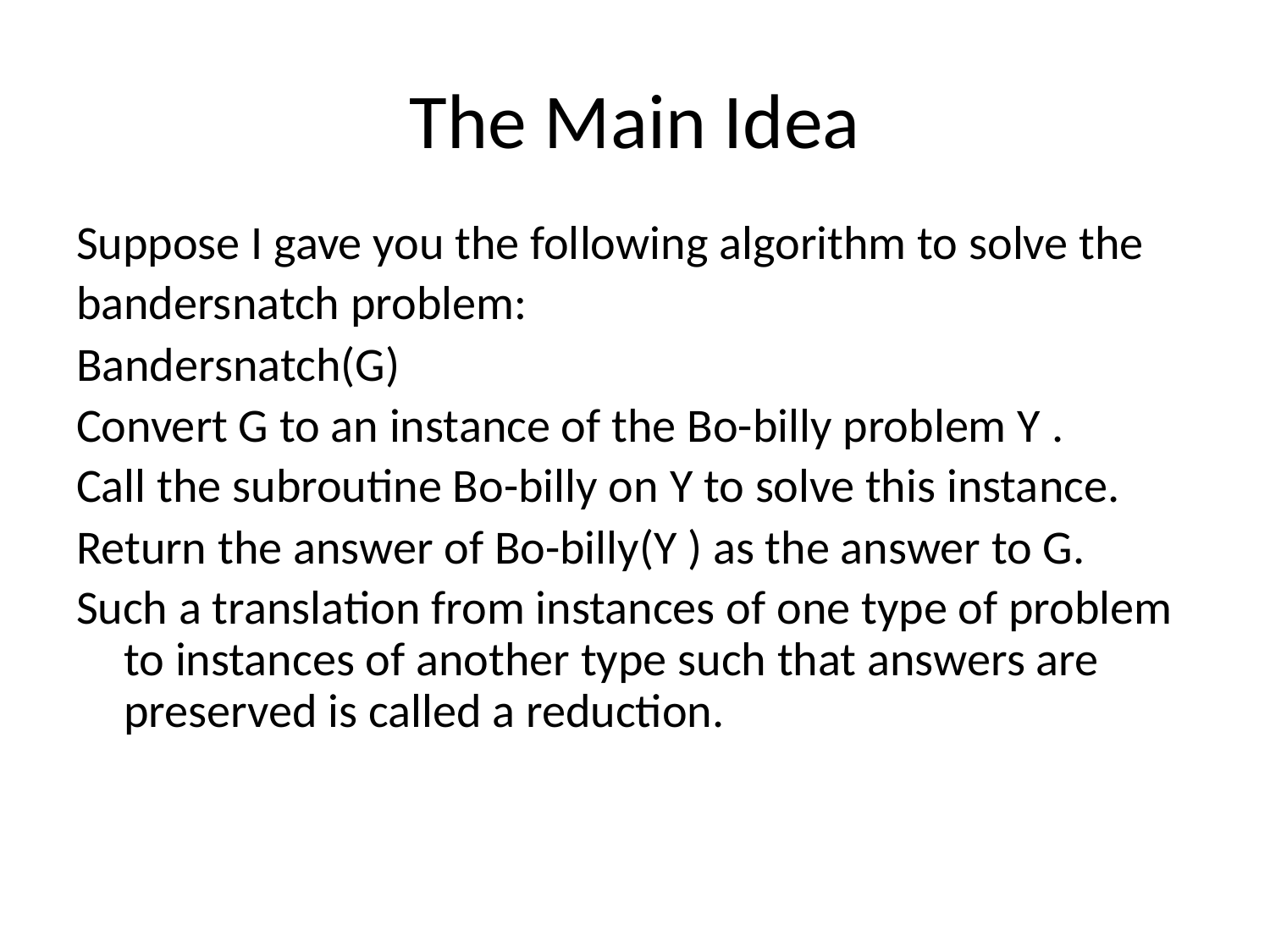

# The Main Idea
Suppose I gave you the following algorithm to solve the
bandersnatch problem:
Bandersnatch(G)
Convert G to an instance of the Bo-billy problem Y .
Call the subroutine Bo-billy on Y to solve this instance.
Return the answer of Bo-billy(Y ) as the answer to G.
Such a translation from instances of one type of problem to instances of another type such that answers are preserved is called a reduction.